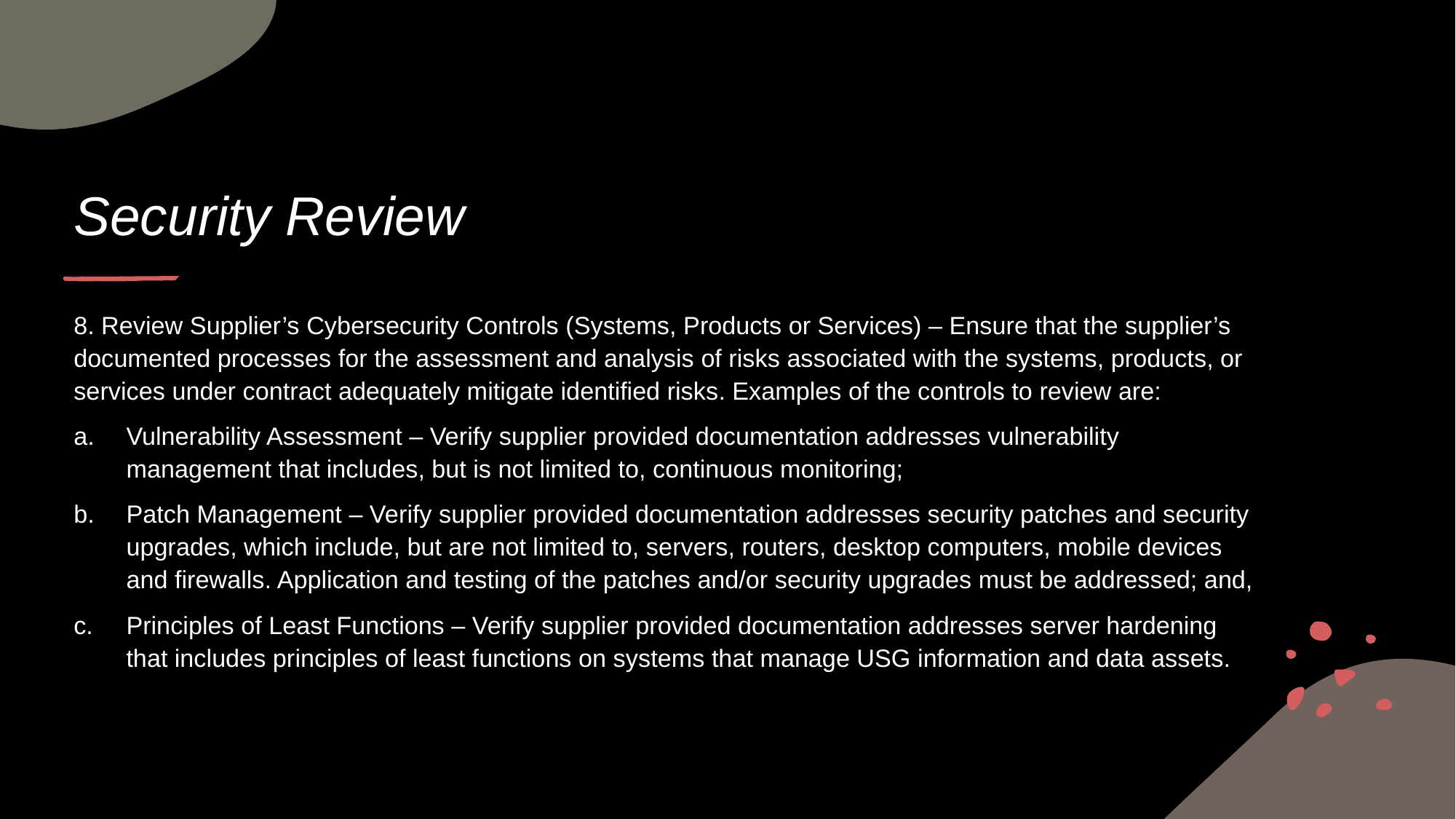

# Security Review
8. Review Supplier’s Cybersecurity Controls (Systems, Products or Services) – Ensure that the supplier’s documented processes for the assessment and analysis of risks associated with the systems, products, or services under contract adequately mitigate identified risks. Examples of the controls to review are:
Vulnerability Assessment – Verify supplier provided documentation addresses vulnerability management that includes, but is not limited to, continuous monitoring;
Patch Management – Verify supplier provided documentation addresses security patches and security upgrades, which include, but are not limited to, servers, routers, desktop computers, mobile devices and firewalls. Application and testing of the patches and/or security upgrades must be addressed; and,
Principles of Least Functions – Verify supplier provided documentation addresses server hardening that includes principles of least functions on systems that manage USG information and data assets.